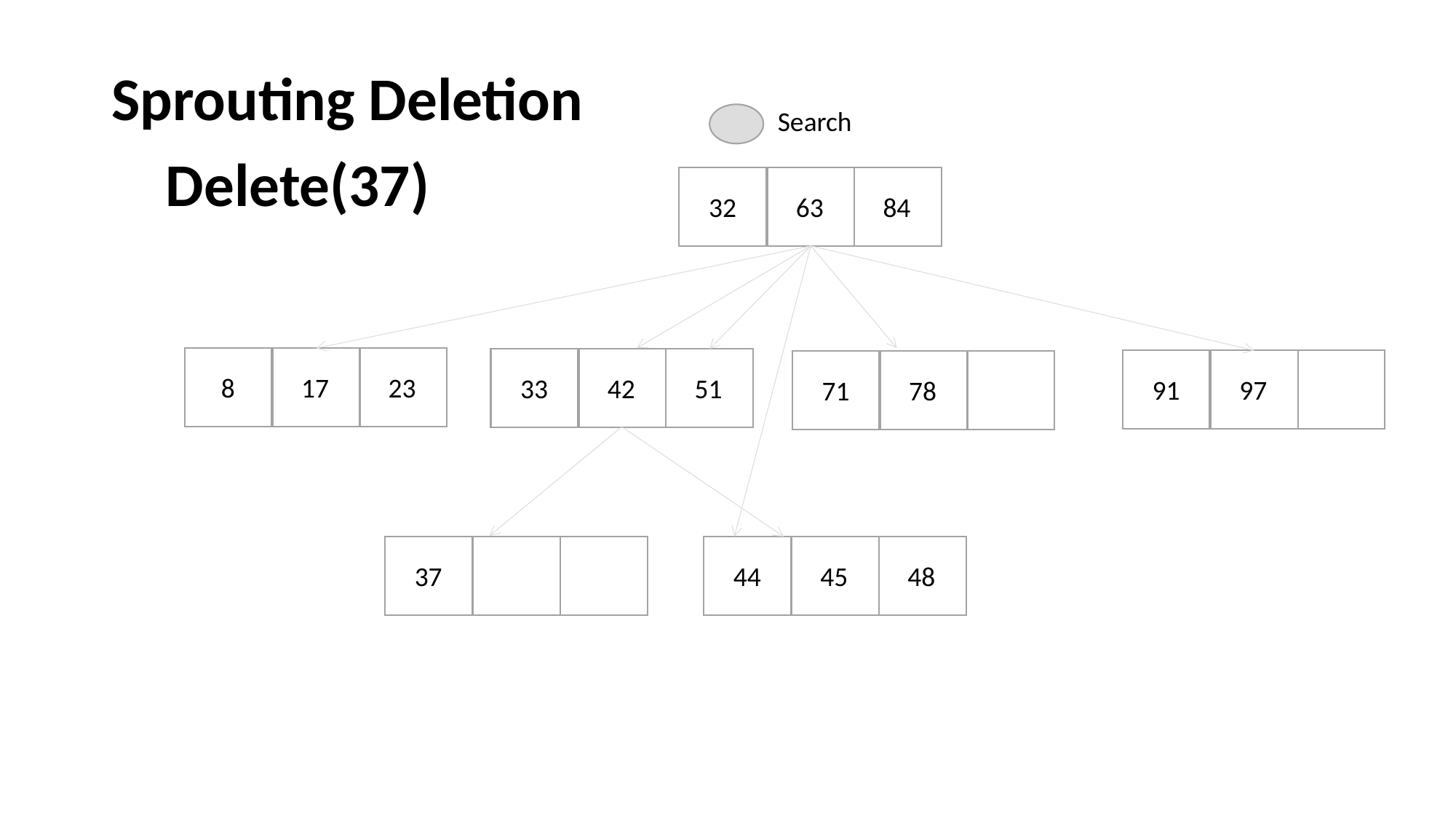

Sprouting Deletion
Search

Delete(37)

32
63
84

8
17
23

33
42
51

91
97

71
78

37

44
45
48